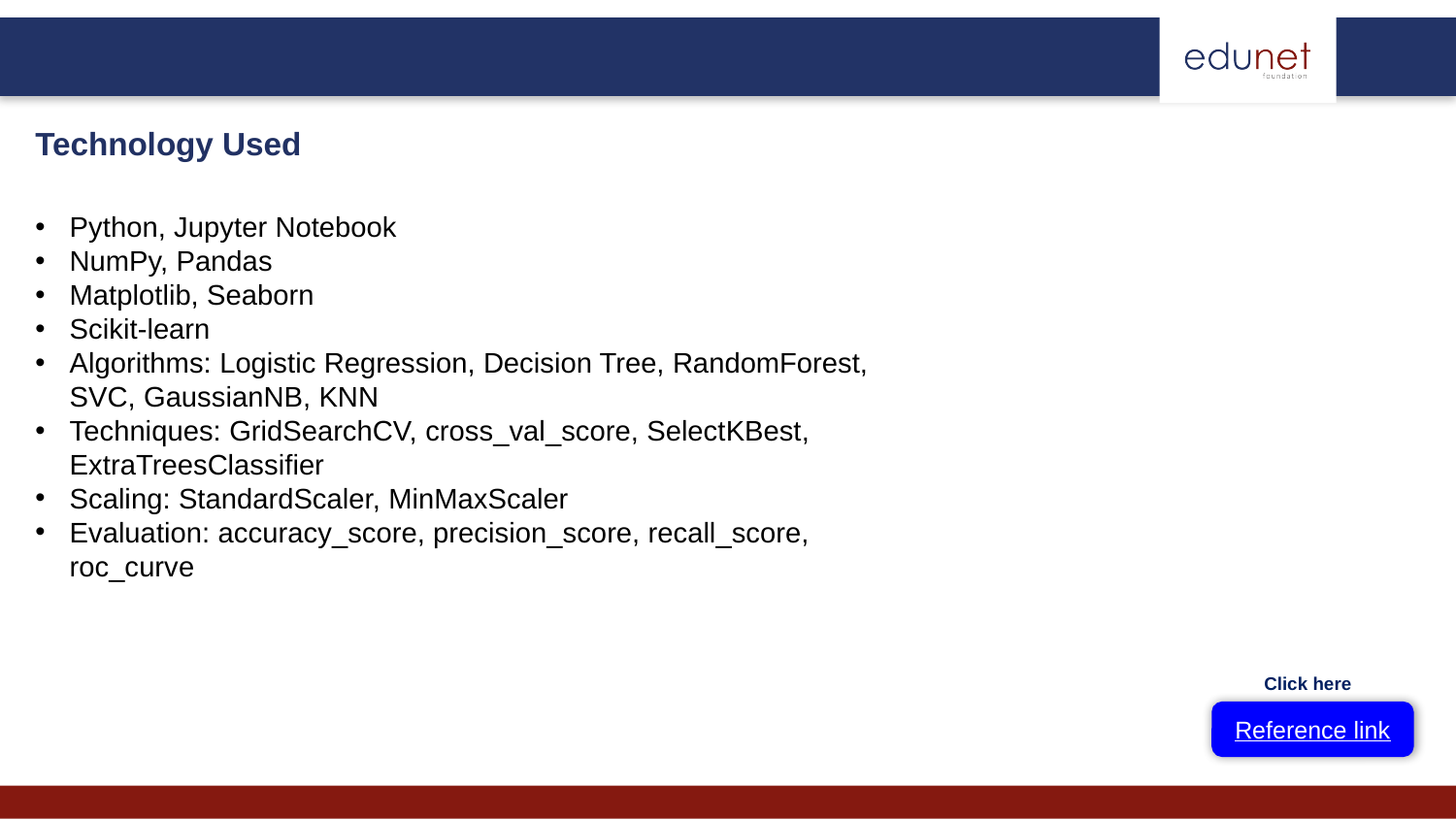

Technology Used
Python, Jupyter Notebook
NumPy, Pandas
Matplotlib, Seaborn
Scikit-learn
Algorithms: Logistic Regression, Decision Tree, RandomForest, SVC, GaussianNB, KNN
Techniques: GridSearchCV, cross_val_score, SelectKBest, ExtraTreesClassifier
Scaling: StandardScaler, MinMaxScaler
Evaluation: accuracy_score, precision_score, recall_score, roc_curve

Click here
Reference link